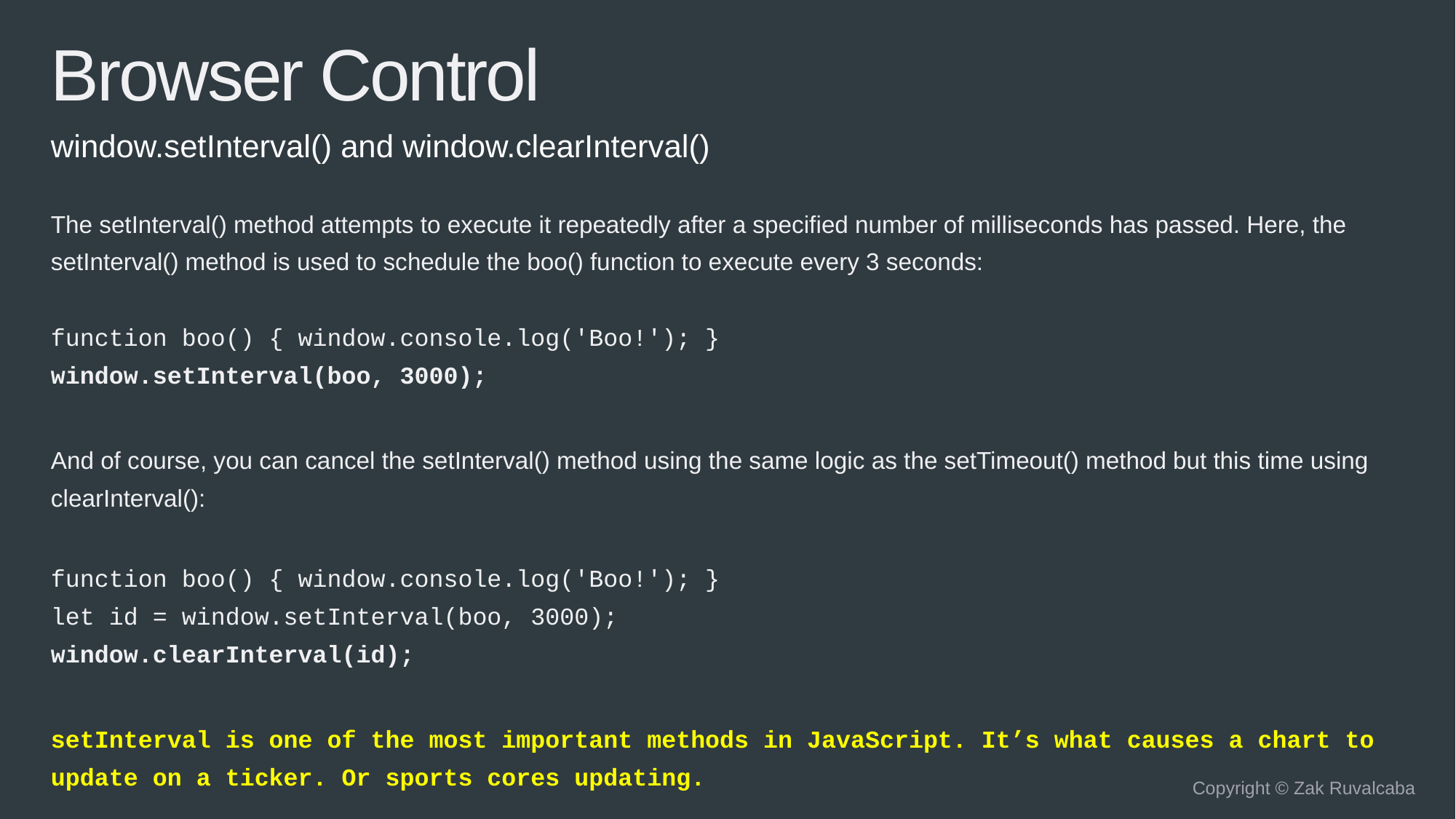

# Browser Control
window.setInterval() and window.clearInterval()

The setInterval() method attempts to execute it repeatedly after a specified number of milliseconds has passed. Here, the setInterval() method is used to schedule the boo() function to execute every 3 seconds:
function boo() { window.console.log('Boo!'); }
window.setInterval(boo, 3000);

And of course, you can cancel the setInterval() method using the same logic as the setTimeout() method but this time using clearInterval():
function boo() { window.console.log('Boo!'); }
let id = window.setInterval(boo, 3000);
window.clearInterval(id);

setInterval is one of the most important methods in JavaScript. It’s what causes a chart to update on a ticker. Or sports cores updating.